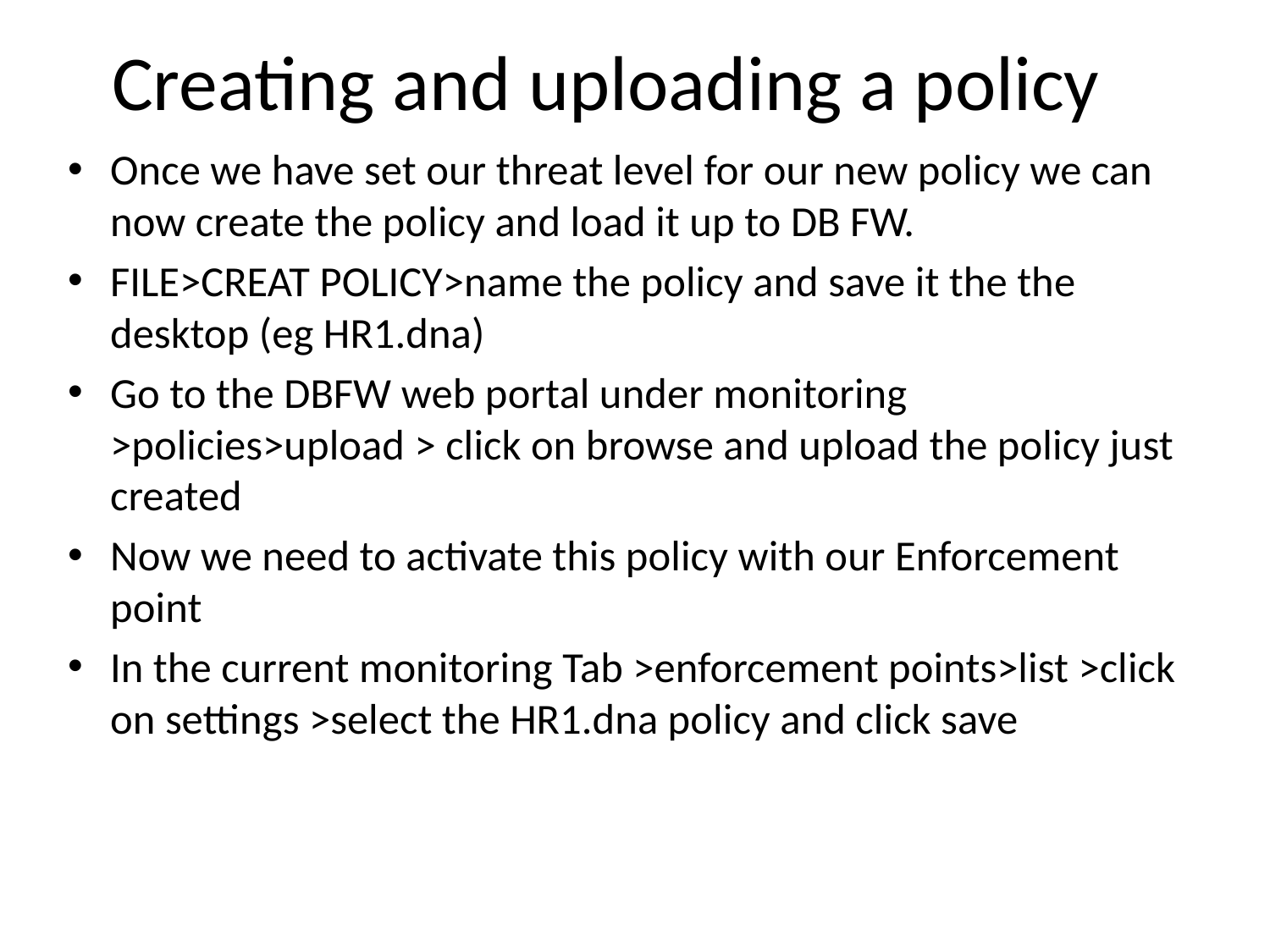

# Creating and uploading a policy
Once we have set our threat level for our new policy we can now create the policy and load it up to DB FW.
FILE>CREAT POLICY>name the policy and save it the the desktop (eg HR1.dna)
Go to the DBFW web portal under monitoring >policies>upload > click on browse and upload the policy just created
Now we need to activate this policy with our Enforcement point
In the current monitoring Tab >enforcement points>list >click on settings >select the HR1.dna policy and click save